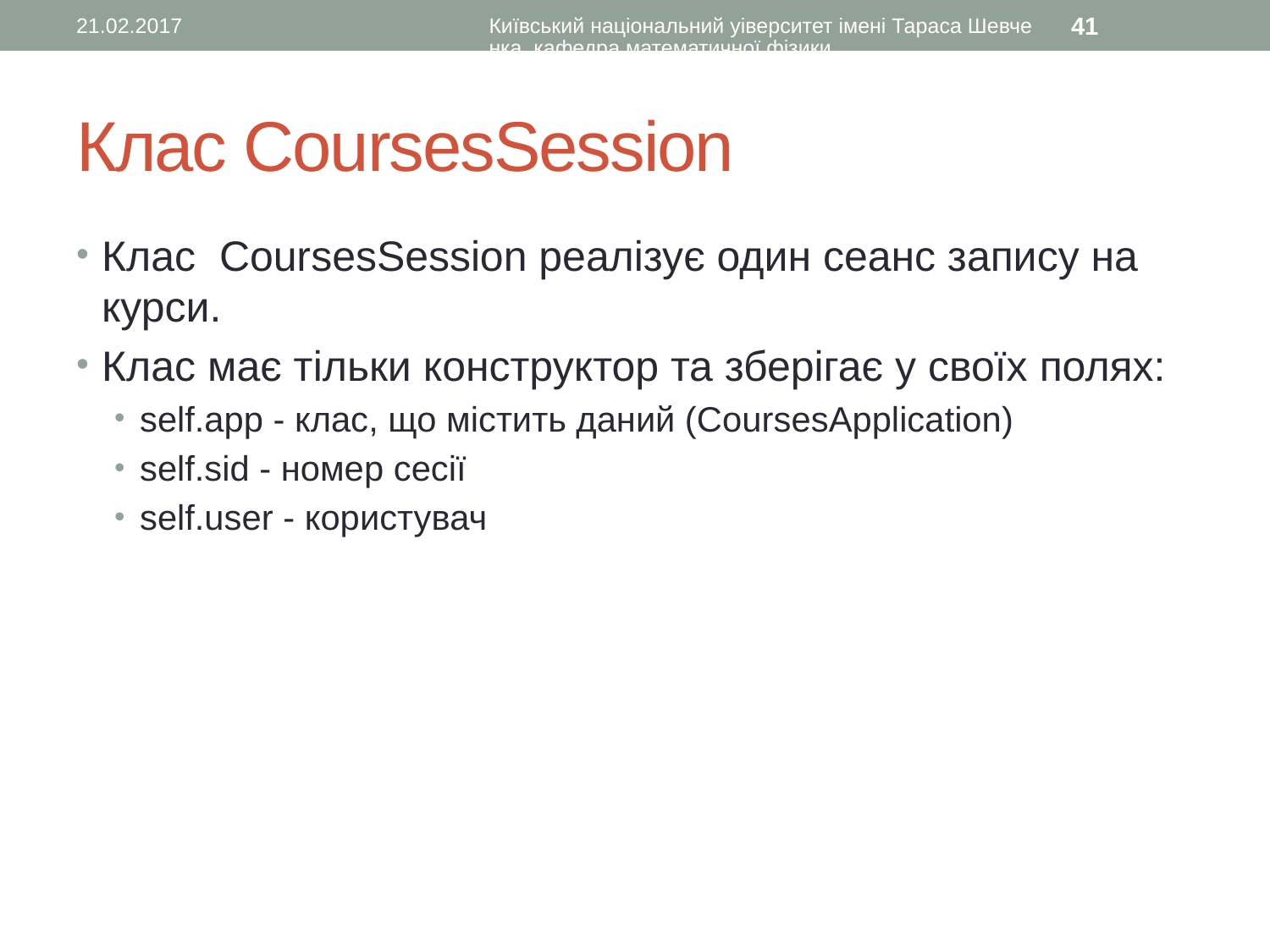

21.02.2017
Київський національний уіверситет імені Тараса Шевченка, кафедра математичної фізики
41
# Клас CoursesSession
Клас  CoursesSession реалізує один сеанс запису на курси.
Клас має тільки конструктор та зберігає у своїх полях:
self.app - клас, що містить даний (CoursesApplication)
self.sid - номер сесії
self.user - користувач